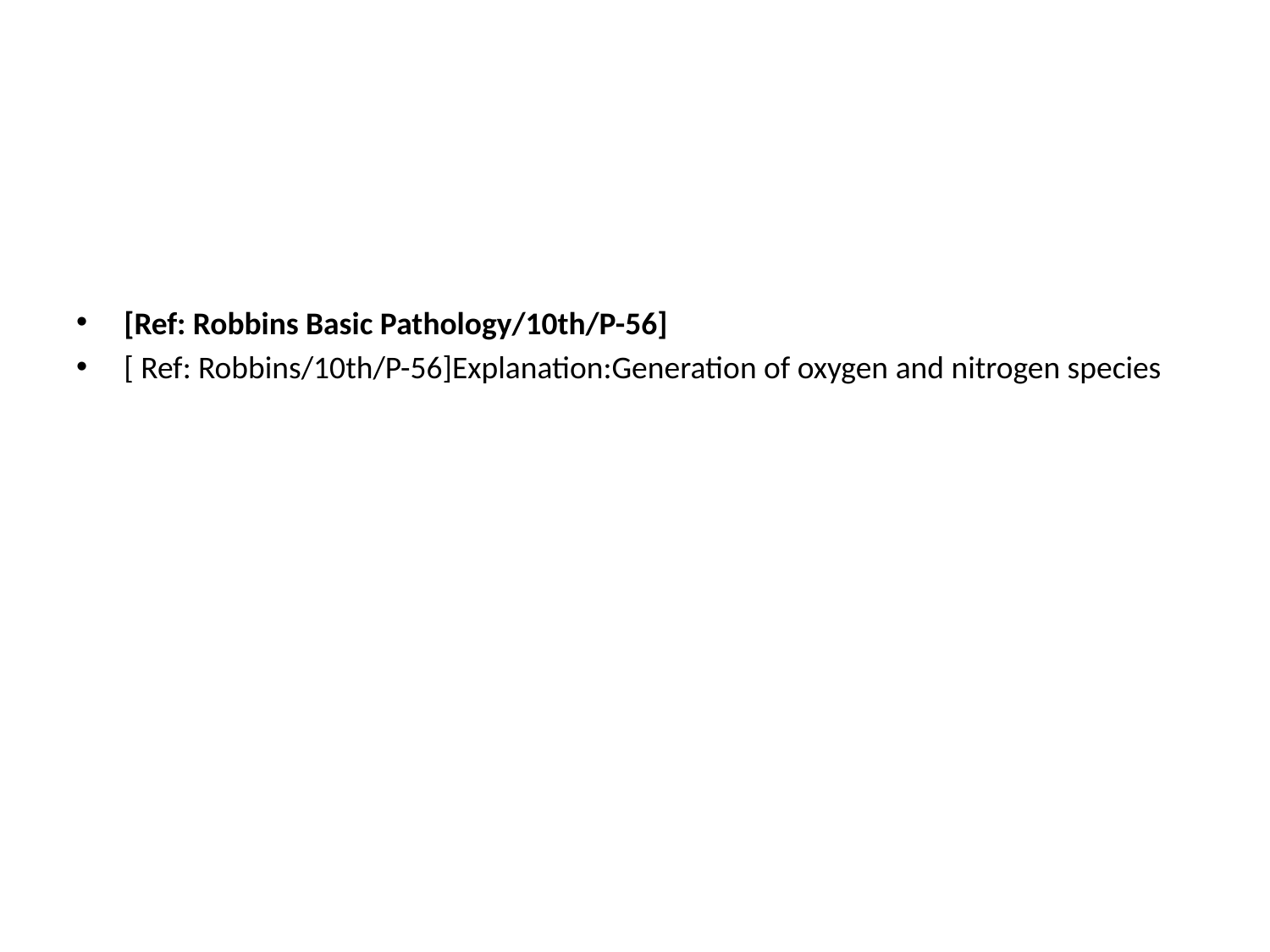

[Ref: Robbins Basic Pathology/10th/P-56]
[ Ref: Robbins/10th/P-56]Explanation:Generation of oxygen and nitrogen species